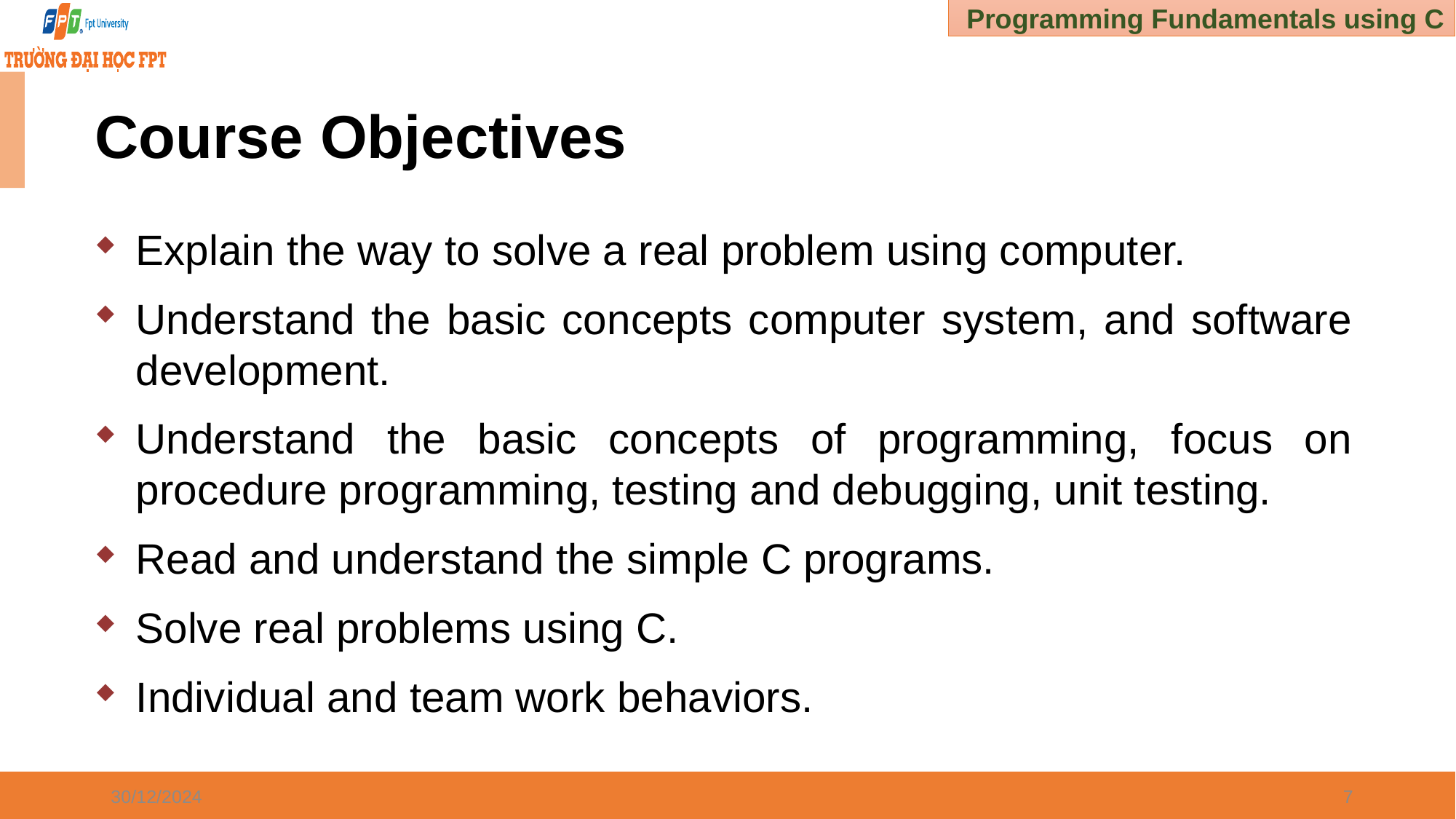

# Course Objectives
Explain the way to solve a real problem using computer.
Understand the basic concepts computer system, and software development.
Understand the basic concepts of programming, focus on procedure programming, testing and debugging, unit testing.
Read and understand the simple C programs.
Solve real problems using C.
Individual and team work behaviors.
30/12/2024
7